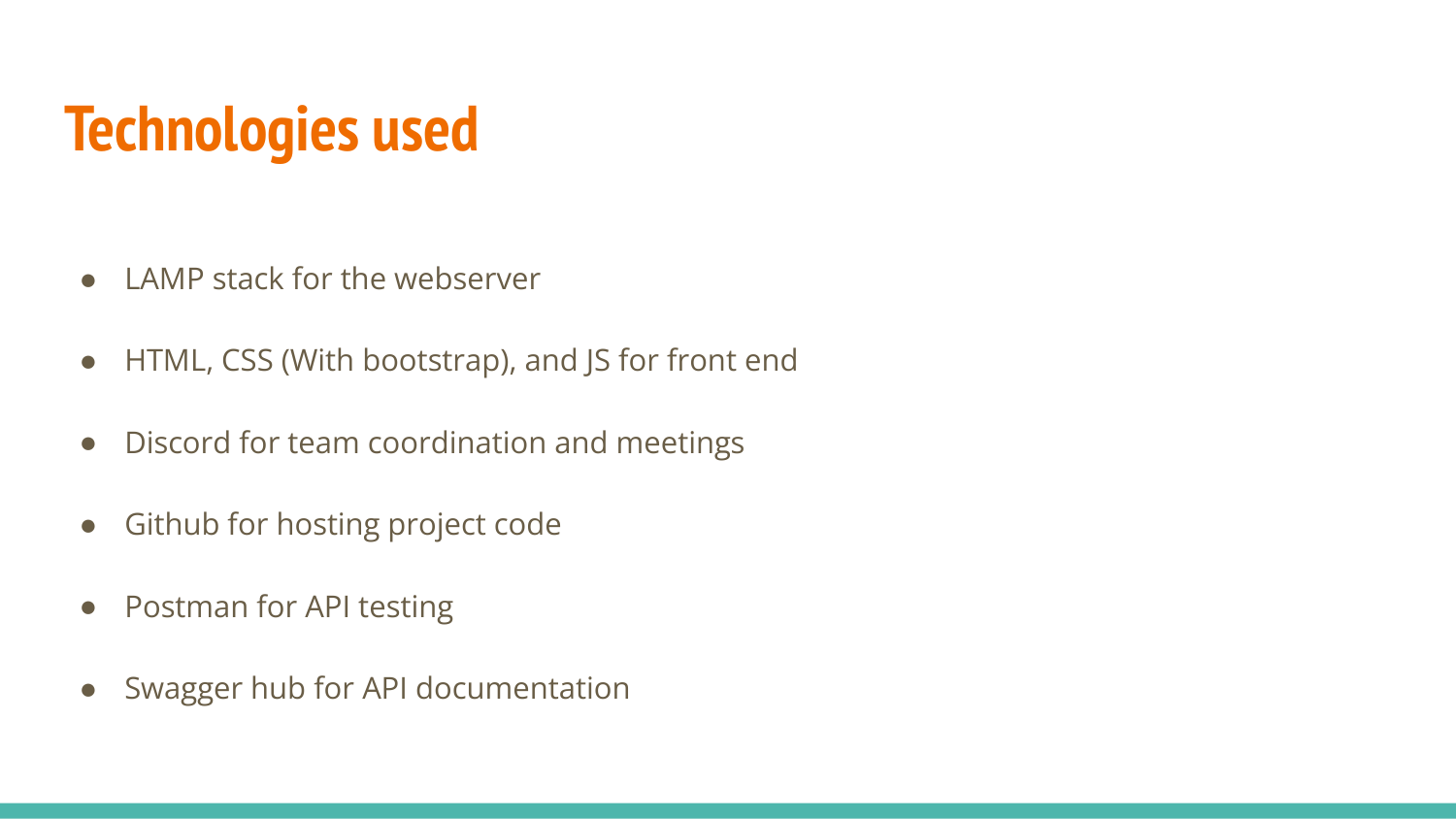

# Technologies used
LAMP stack for the webserver
HTML, CSS (With bootstrap), and JS for front end
Discord for team coordination and meetings
Github for hosting project code
Postman for API testing
Swagger hub for API documentation